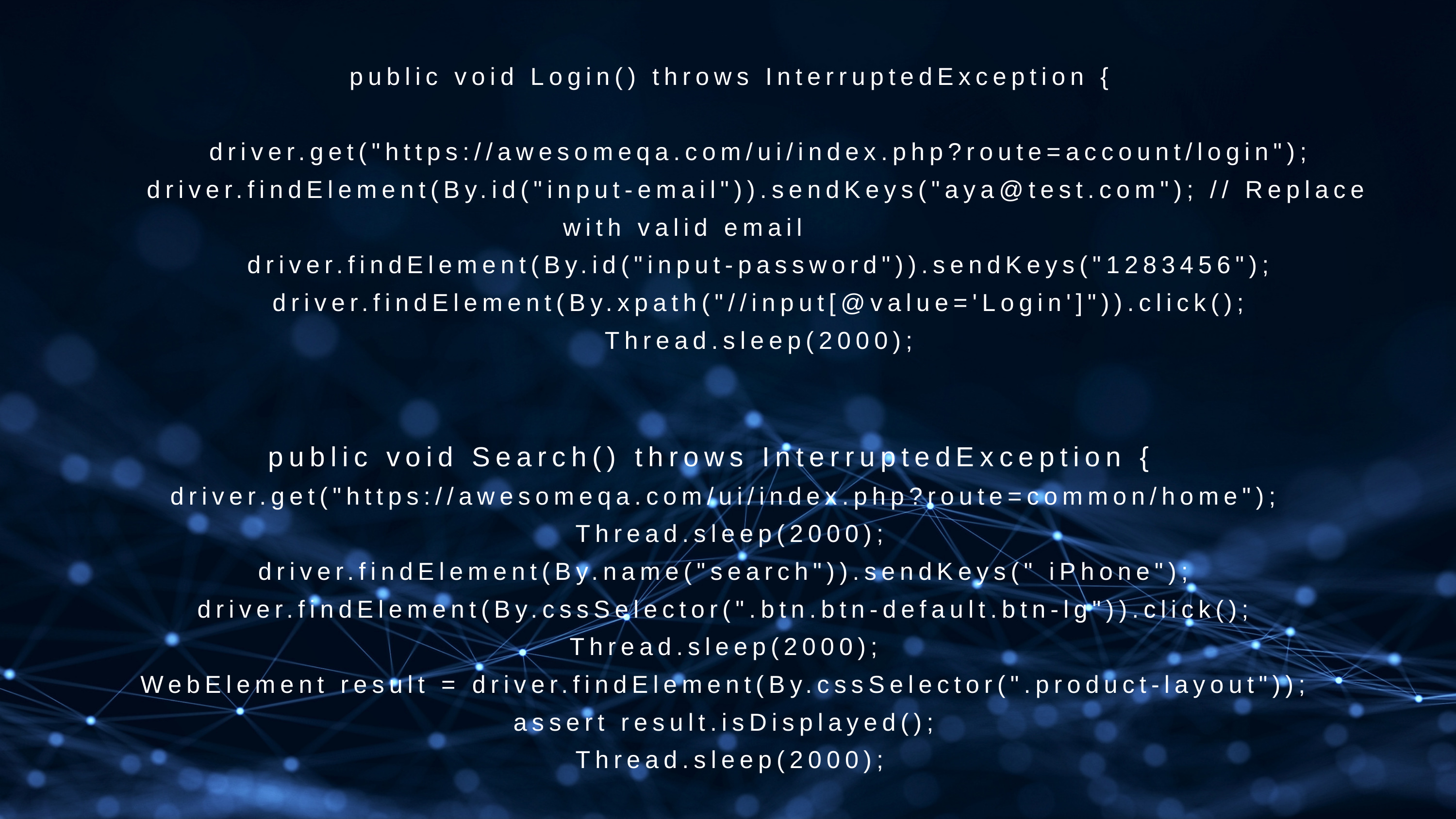

public void Login() throws InterruptedException {

             driver.get("https://awesomeqa.com/ui/index.php?route=account/login");
             driver.findElement(By.id("input-email")).sendKeys("aya@test.com"); // Replace with valid email
             driver.findElement(By.id("input-password")).sendKeys("1283456");
             driver.findElement(By.xpath("//input[@value='Login']")).click();
             Thread.sleep(2000);

    public void Search() throws InterruptedException {
       driver.get("https://awesomeqa.com/ui/index.php?route=common/home");
        Thread.sleep(2000);
       driver.findElement(By.name("search")).sendKeys(" iPhone");
       driver.findElement(By.cssSelector(".btn.btn-default.btn-lg")).click();
       Thread.sleep(2000);
       WebElement result = driver.findElement(By.cssSelector(".product-layout"));
       assert result.isDisplayed();
        Thread.sleep(2000);